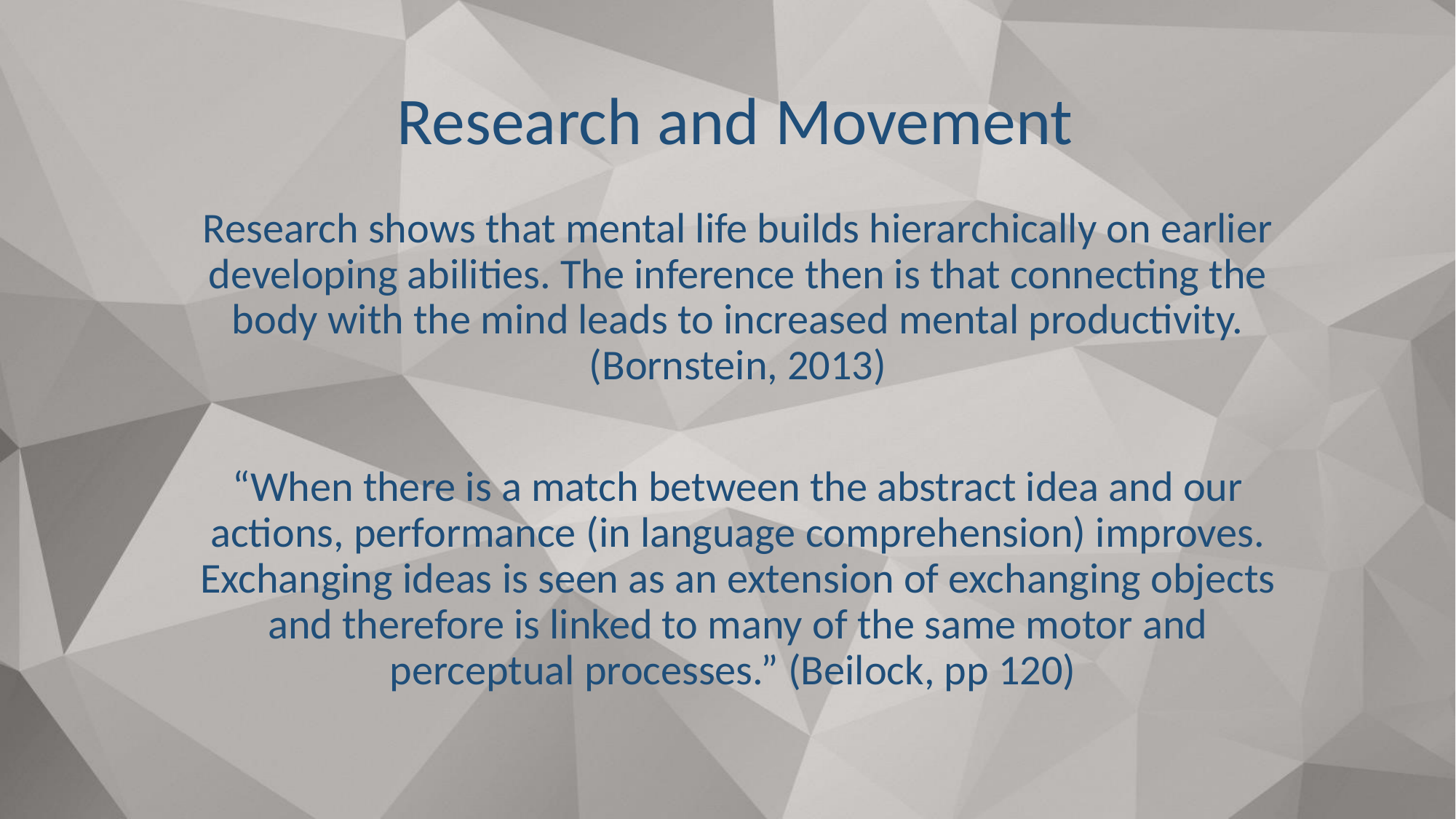

# Research and Movement
Research shows that mental life builds hierarchically on earlier developing abilities. The inference then is that connecting the body with the mind leads to increased mental productivity. (Bornstein, 2013)

“When there is a match between the abstract idea and our actions, performance (in language comprehension) improves. Exchanging ideas is seen as an extension of exchanging objects and therefore is linked to many of the same motor and perceptual processes.” (Beilock, pp 120)